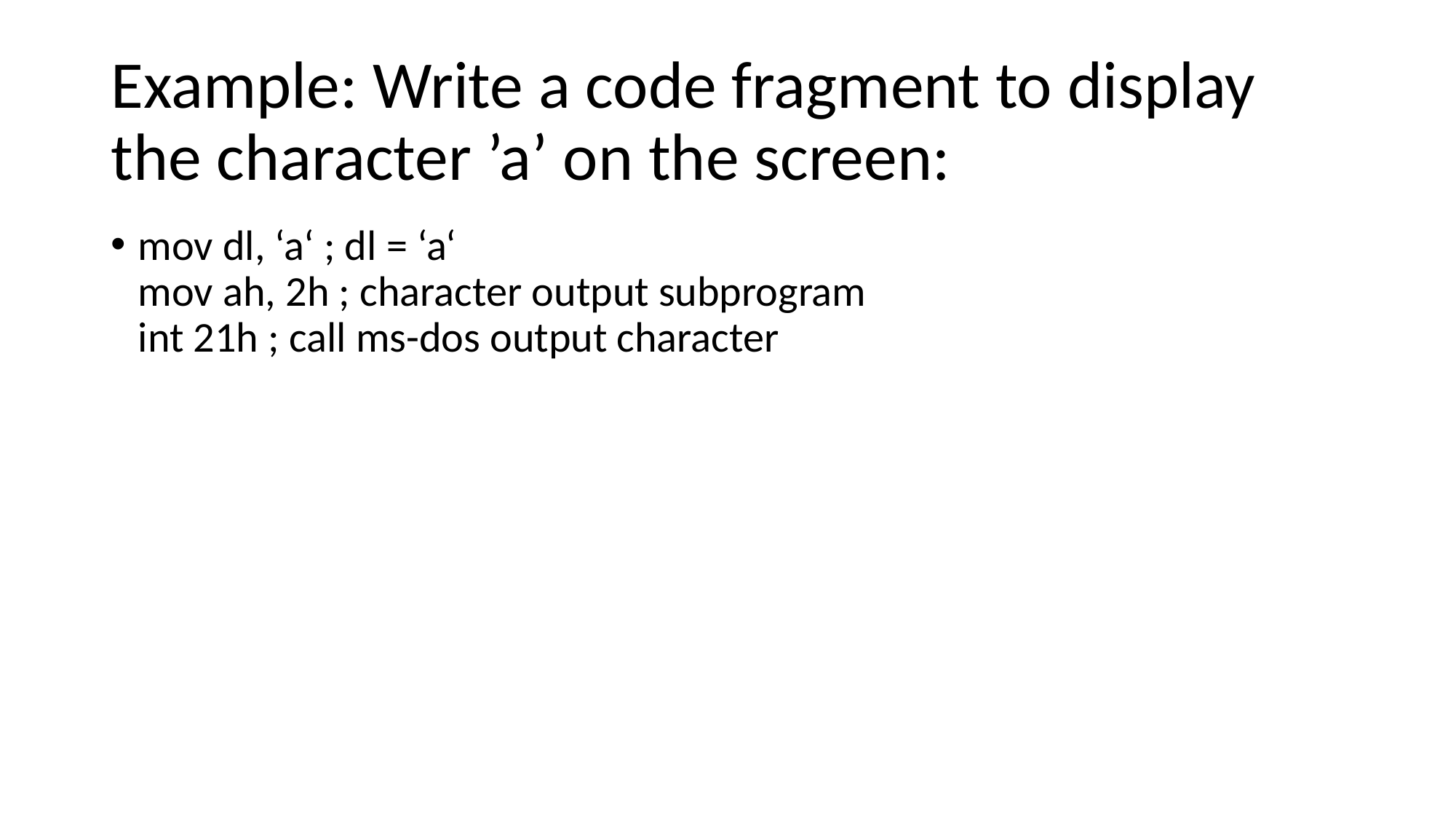

# Example: Write a code fragment to display the character ’a’ on the screen:
mov dl, ‘a‘ ; dl = ‘a‘
mov ah, 2h ; character output subprogram
int 21h ; call ms-dos output character